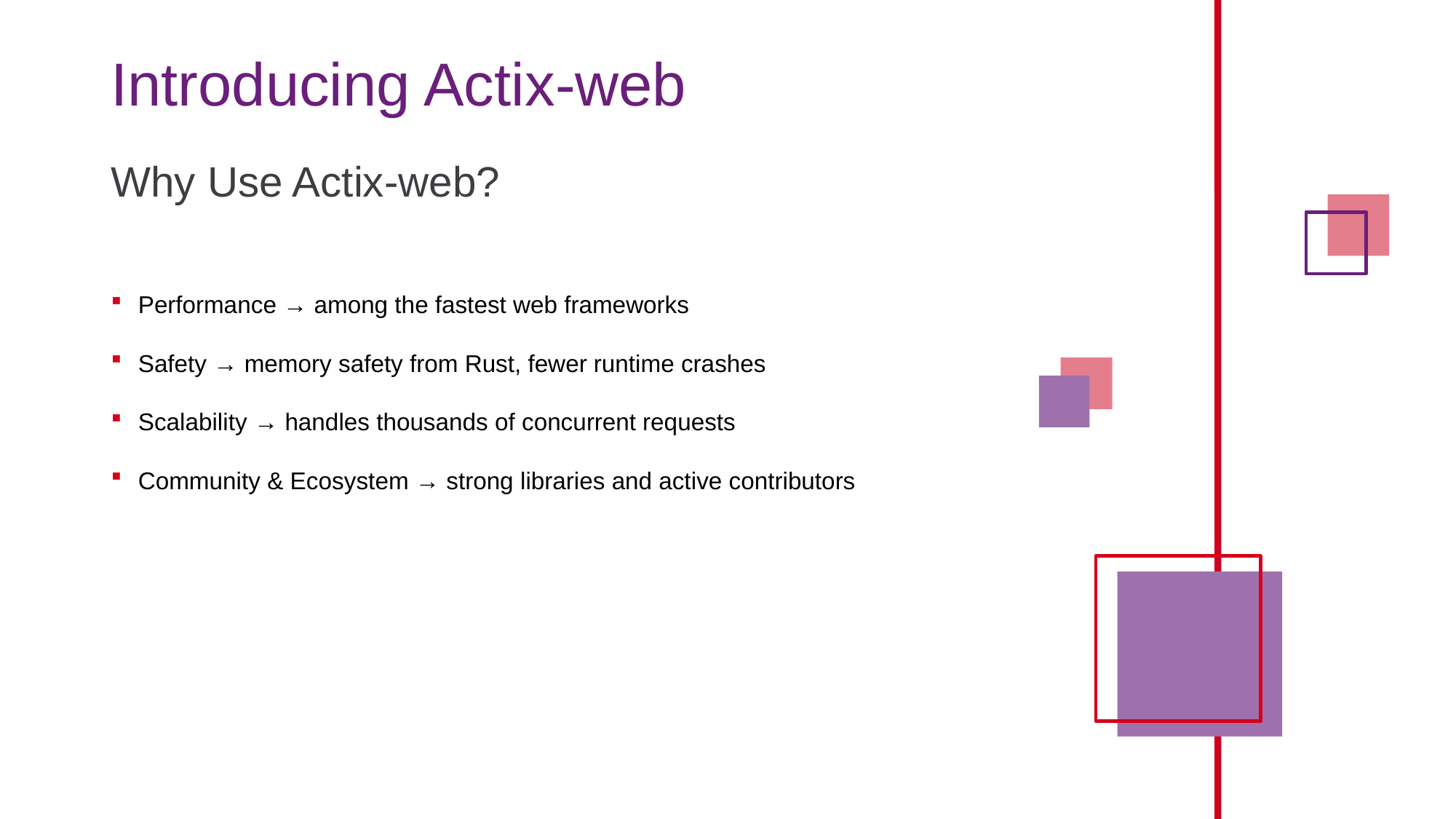

# Introducing Actix-web
Why Use Actix-web?

Performance → among the fastest web frameworks
Safety → memory safety from Rust, fewer runtime crashes
Scalability → handles thousands of concurrent requests
Community & Ecosystem → strong libraries and active contributors